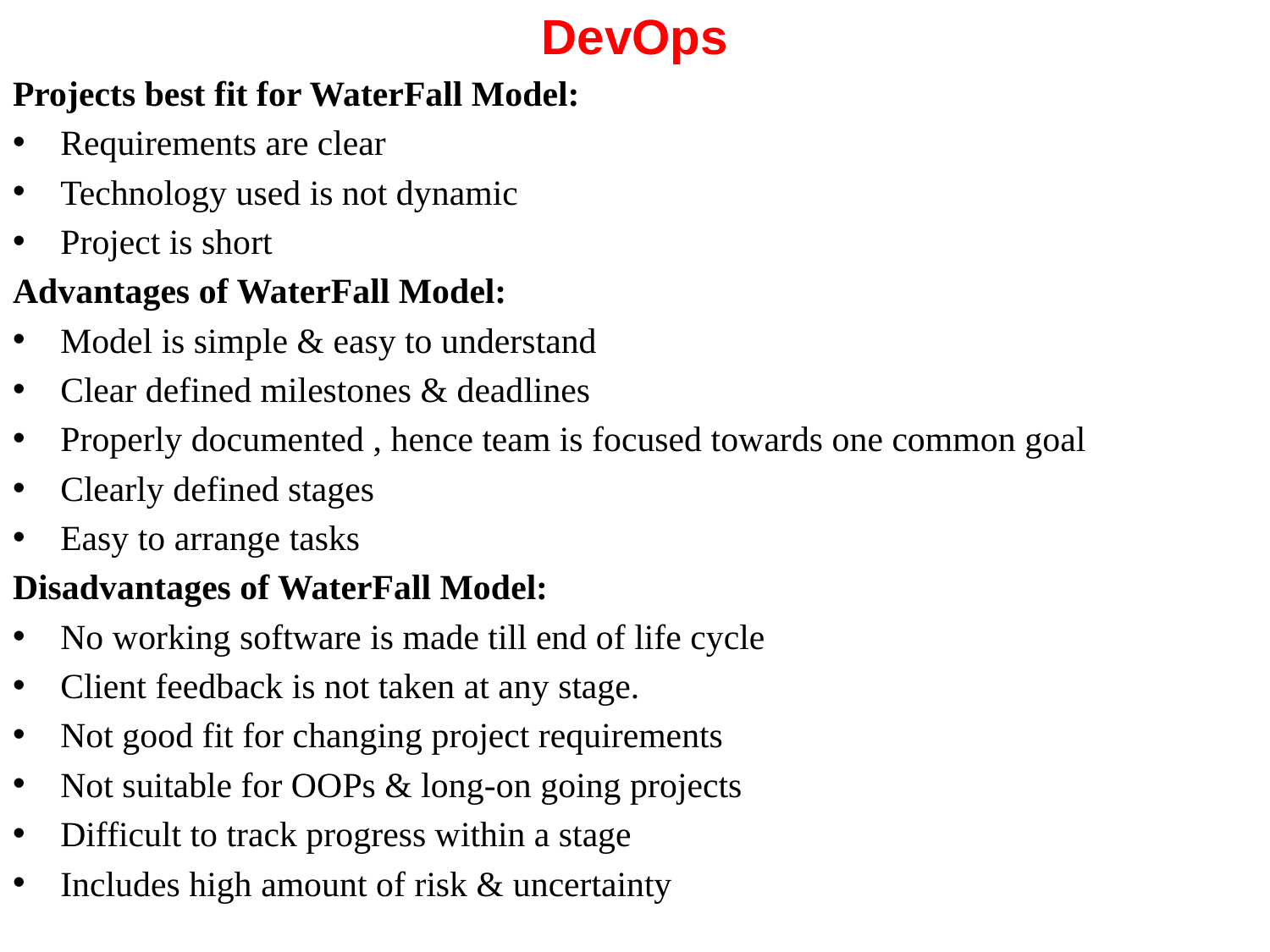

# DevOps
Projects best fit for WaterFall Model:
Requirements are clear
Technology used is not dynamic
Project is short
Advantages of WaterFall Model:
Model is simple & easy to understand
Clear defined milestones & deadlines
Properly documented , hence team is focused towards one common goal
Clearly defined stages
Easy to arrange tasks
Disadvantages of WaterFall Model:
No working software is made till end of life cycle
Client feedback is not taken at any stage.
Not good fit for changing project requirements
Not suitable for OOPs & long-on going projects
Difficult to track progress within a stage
Includes high amount of risk & uncertainty